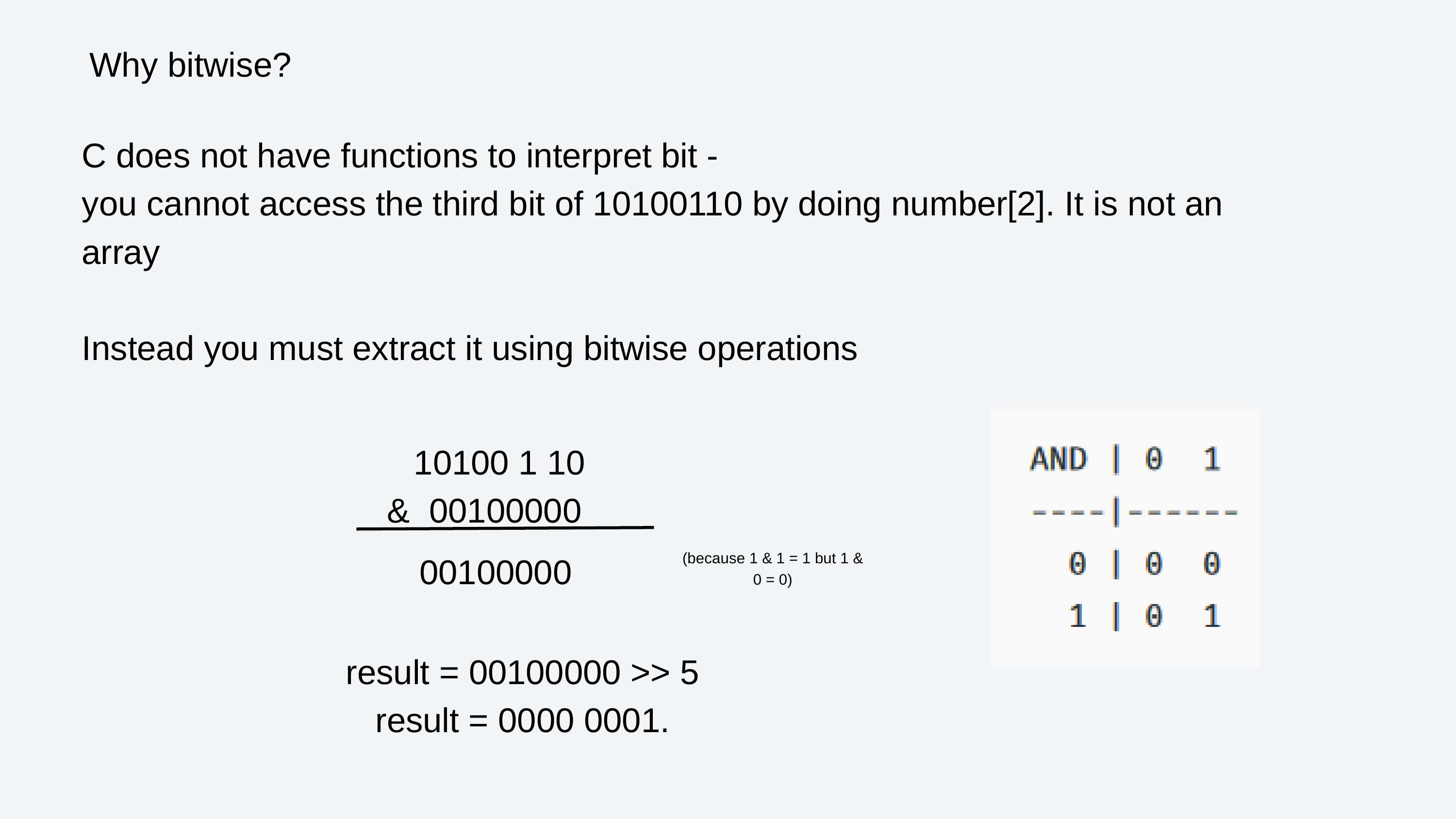

Why bitwise?
C does not have functions to interpret bit -
you cannot access the third bit of 10100110 by doing number[2]. It is not an array

Instead you must extract it using bitwise operations

      10100 1 10
&  00100000

00100000
(because 1 & 1 = 1 but 1 & 0 = 0)
result = 00100000 >> 5
result = 0000 0001.